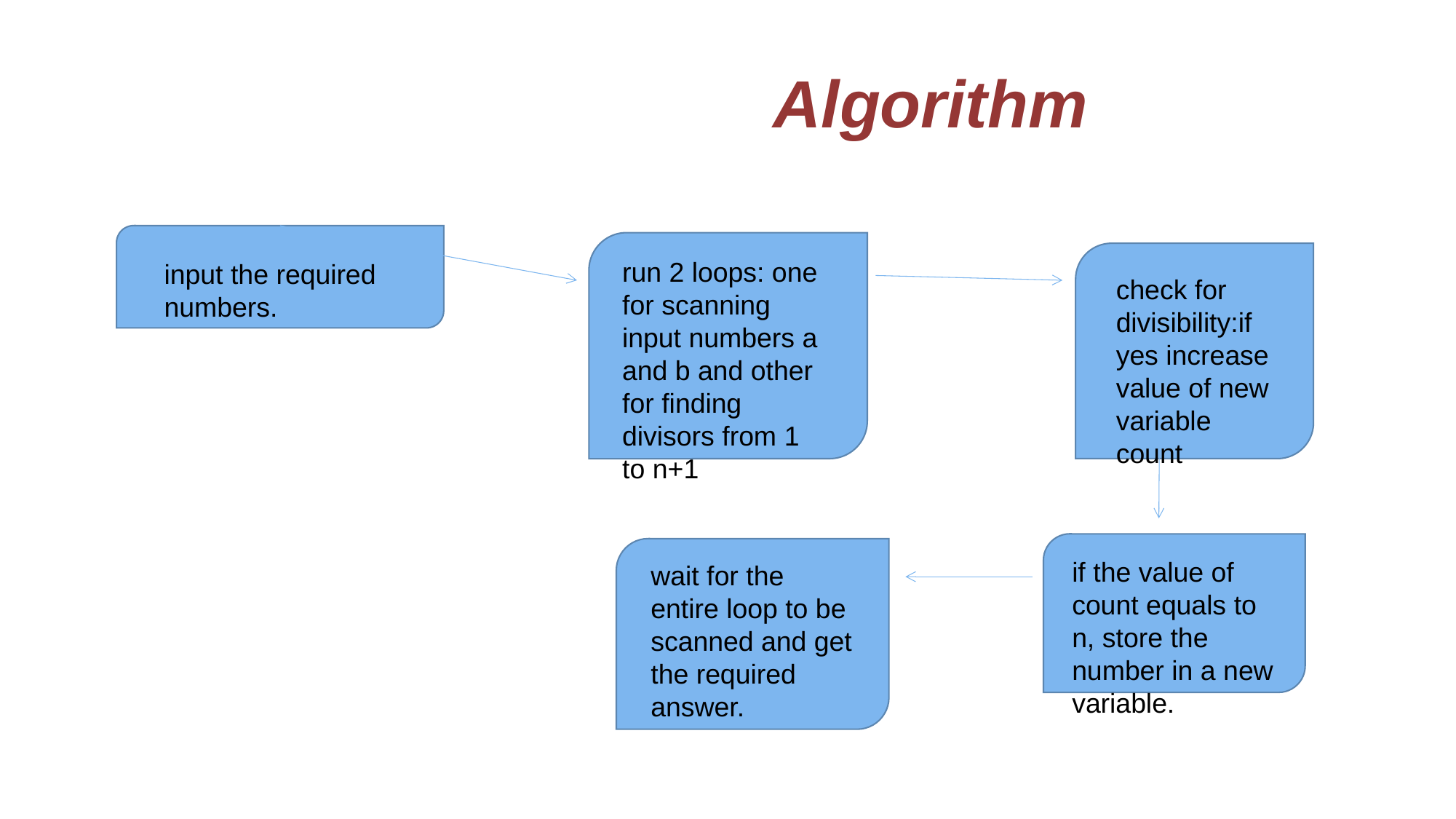

# Algorithm

run 2 loops: one for scanning input numbers a and b and other for finding divisors from 1 to n+1
input the required numbers.
check for divisibility:if yes increase value of new variable count

if the value of count equals to n, store the number in a new variable.
wait for the entire loop to be scanned and get the required answer.